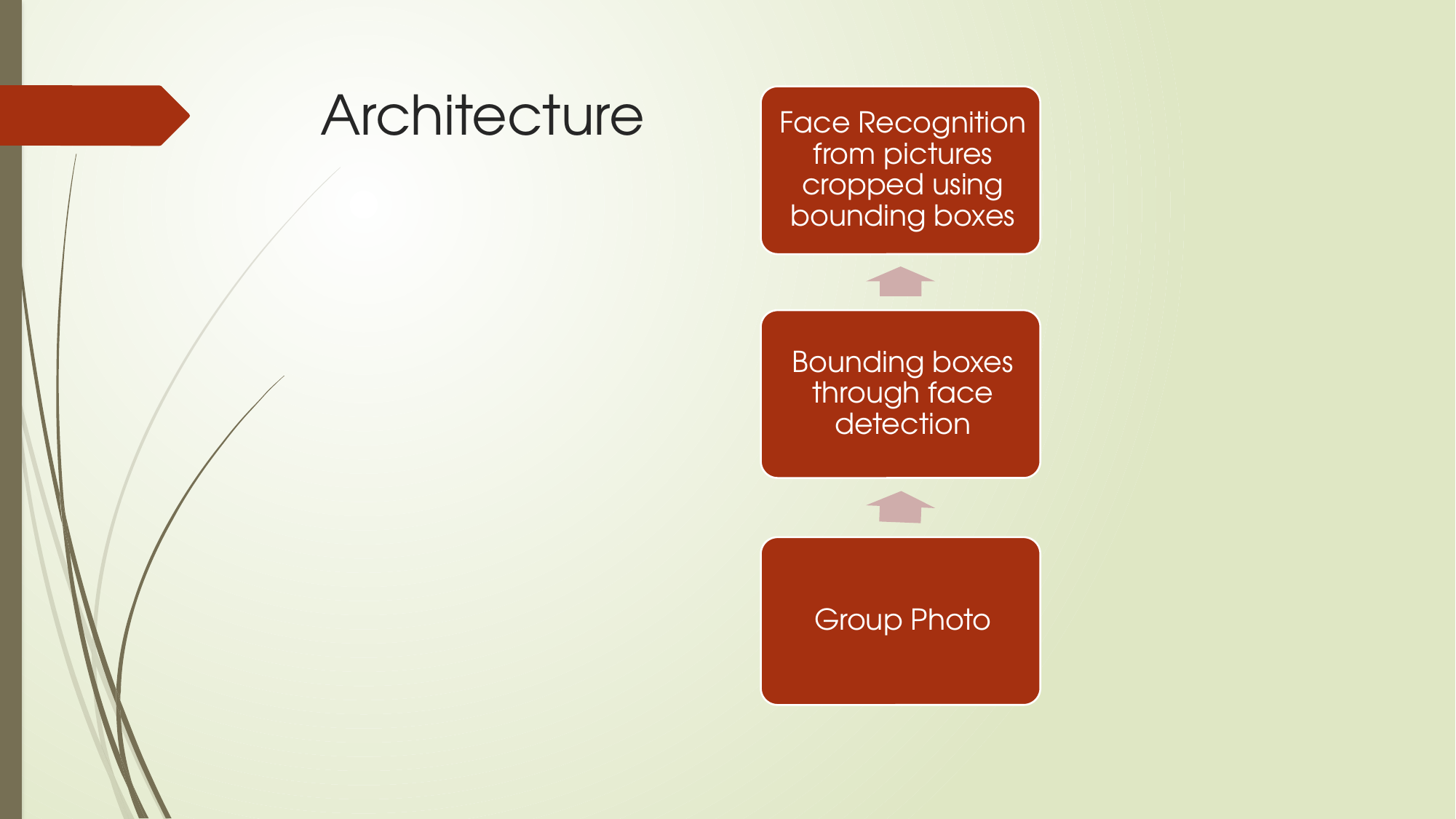

# Architecture
Group Photo

Bounding boxes through face detection

Face Recognition from pictures cropped using bounding boxes